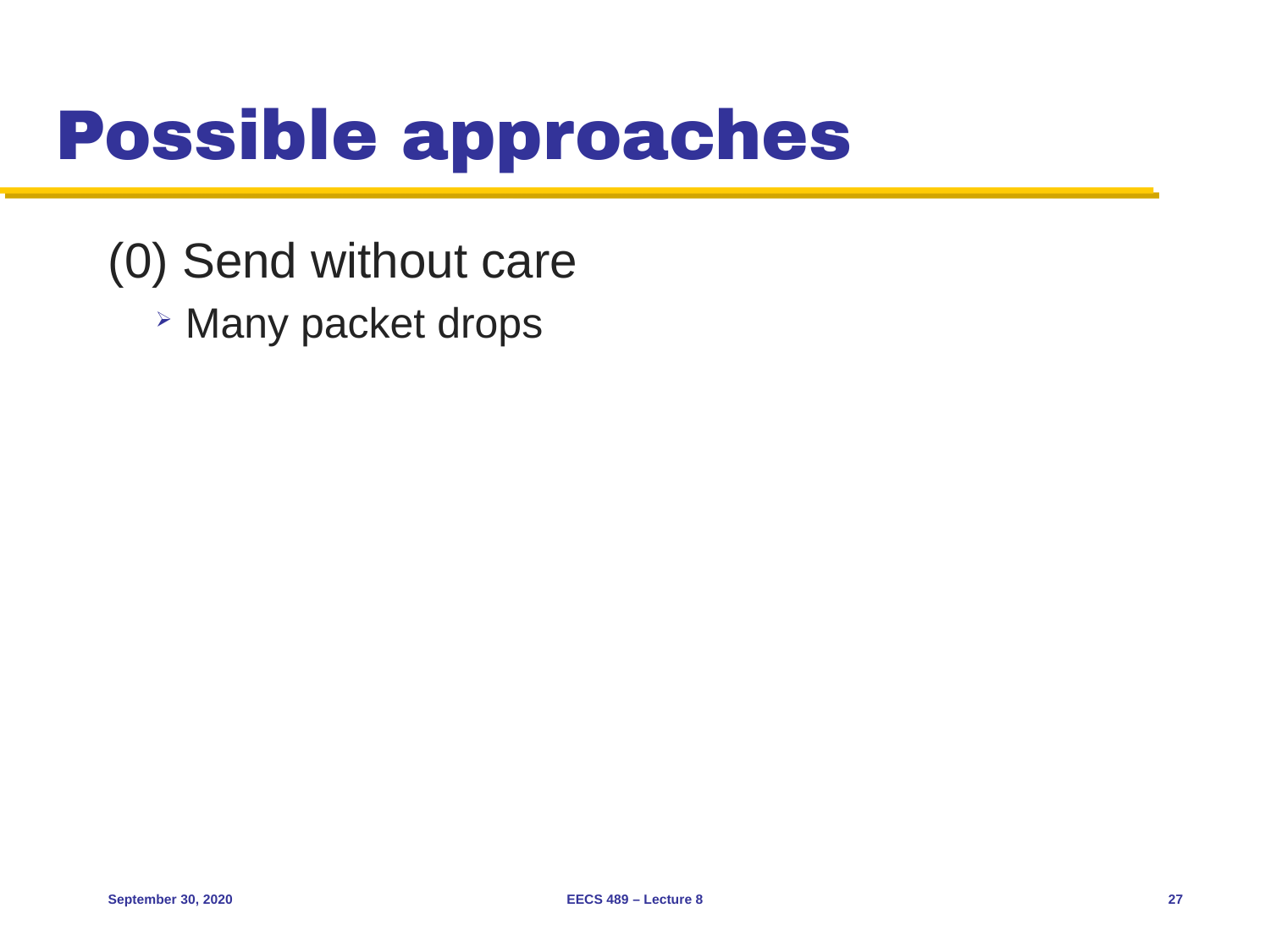

# Possible approaches
(0) Send without care
Many packet drops

September 30, 2020
EECS 489 – Lecture 8
27